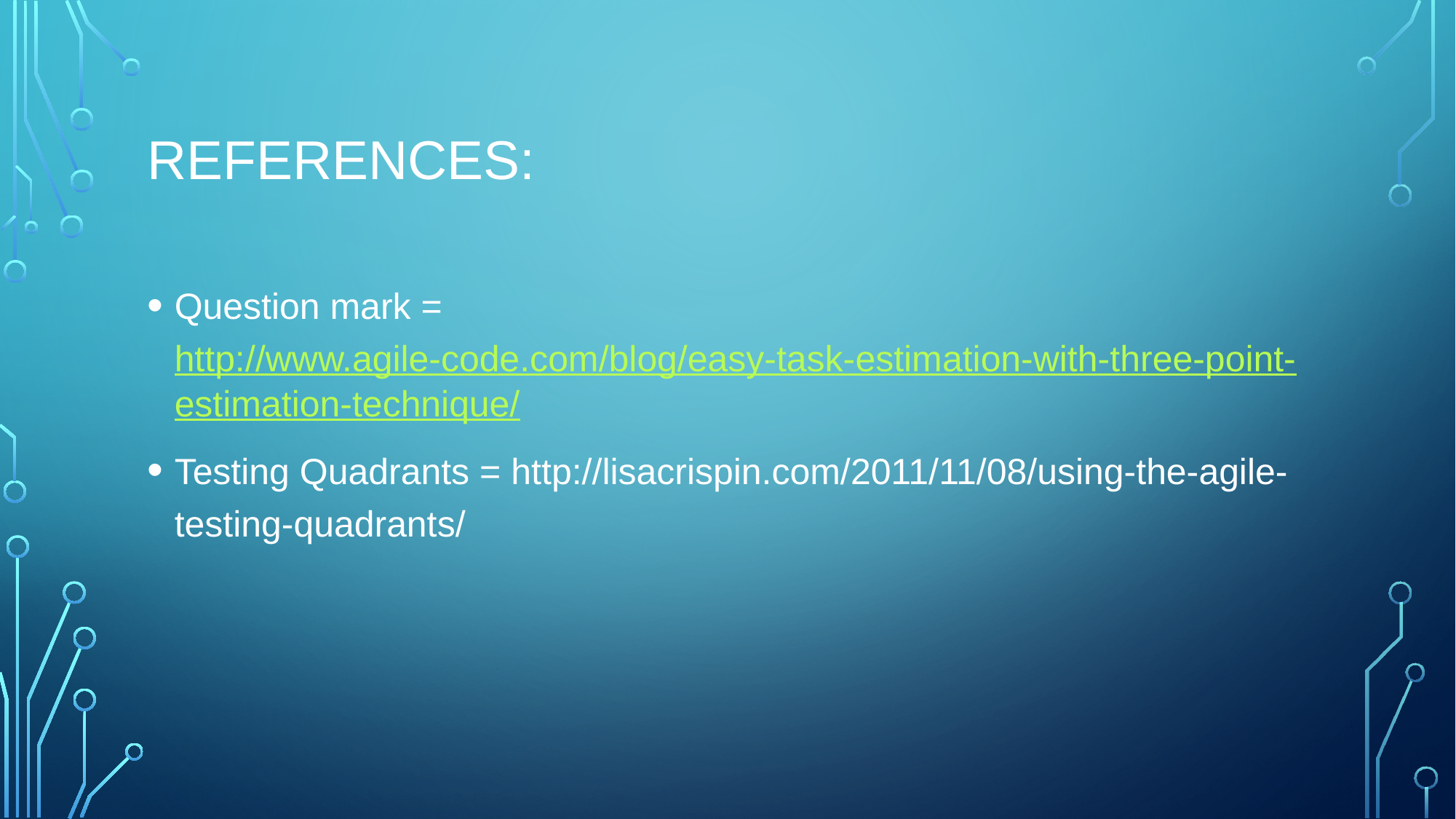

# References:
Question mark = http://www.agile-code.com/blog/easy-task-estimation-with-three-point-estimation-technique/
Testing Quadrants = http://lisacrispin.com/2011/11/08/using-the-agile-testing-quadrants/